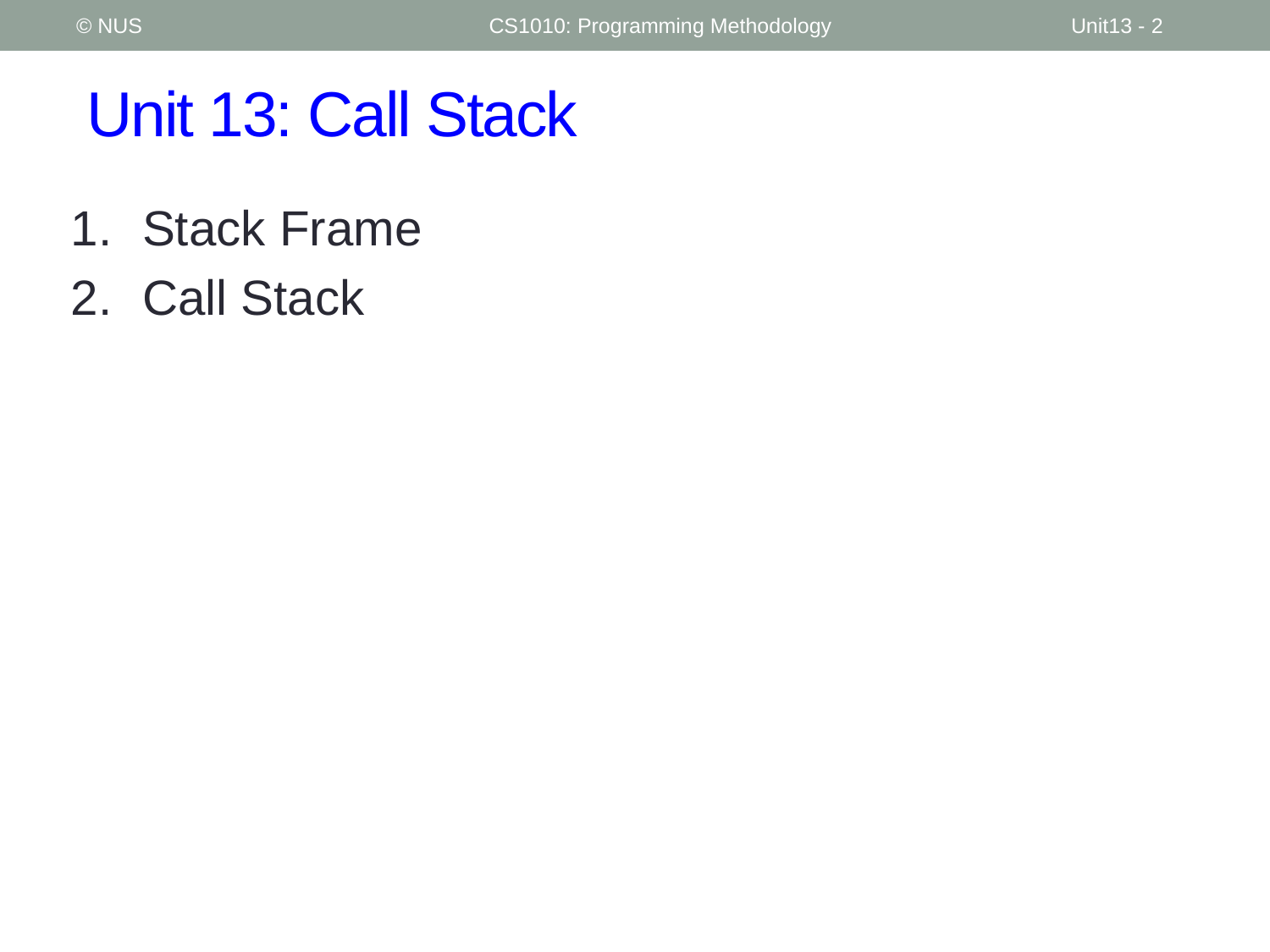

© NUS
CS1010: Programming Methodology
Unit13 - 2
# Unit 13: Call Stack
Stack Frame
Call Stack